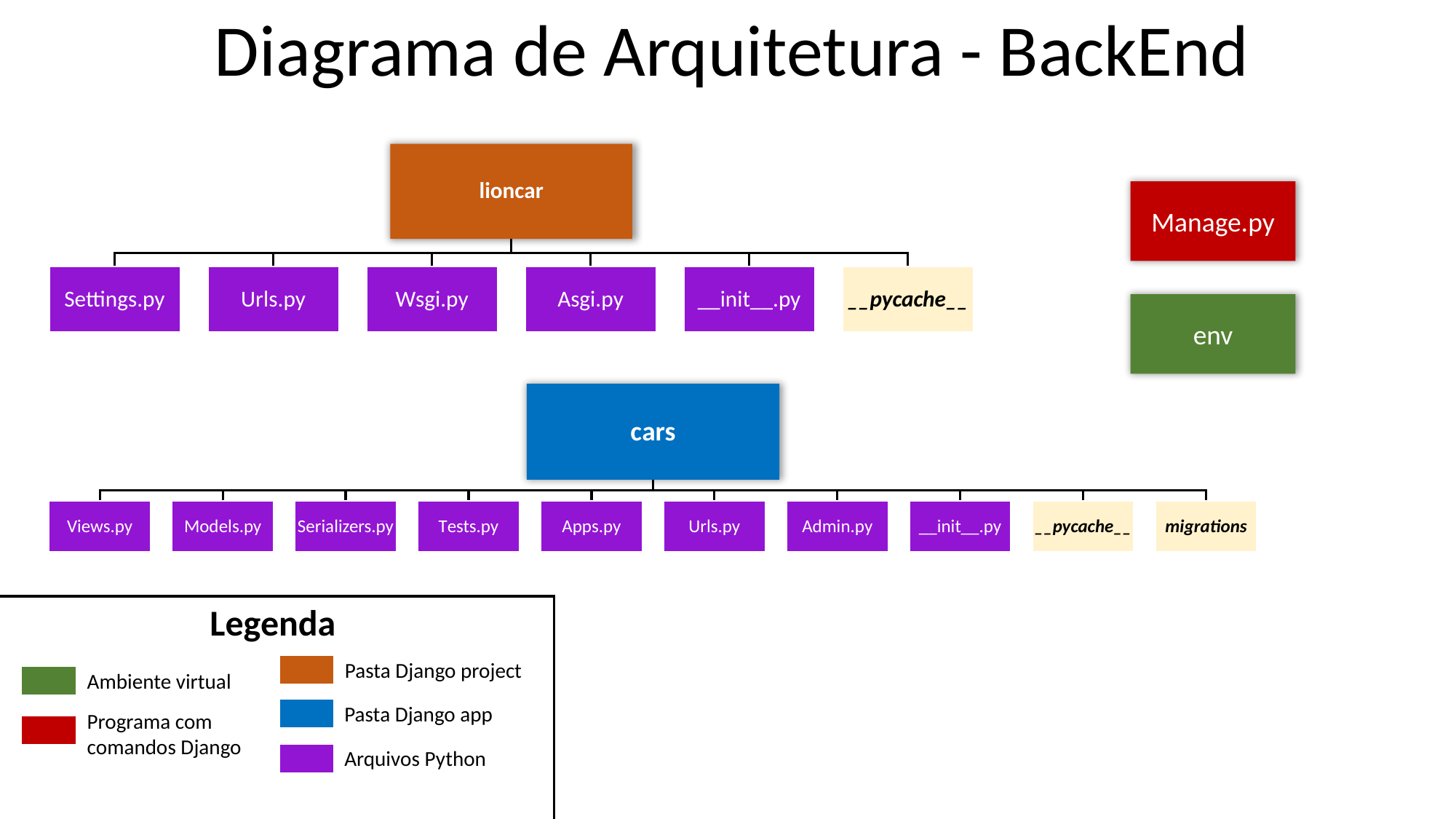

# Diagrama de Arquitetura - BackEnd
lioncar
Settings.py
Urls.py
Wsgi.py
Asgi.py
__init__.py
__pycache__
Manage.py
env
cars
Views.py
Models.py
Serializers.py
Tests.py
Apps.py
Urls.py
Admin.py
__init__.py
__pycache__
migrations
Legenda
Pasta Django project

Ambiente virtual

Pasta Django app

Programa com comandos Django

Arquivos Python